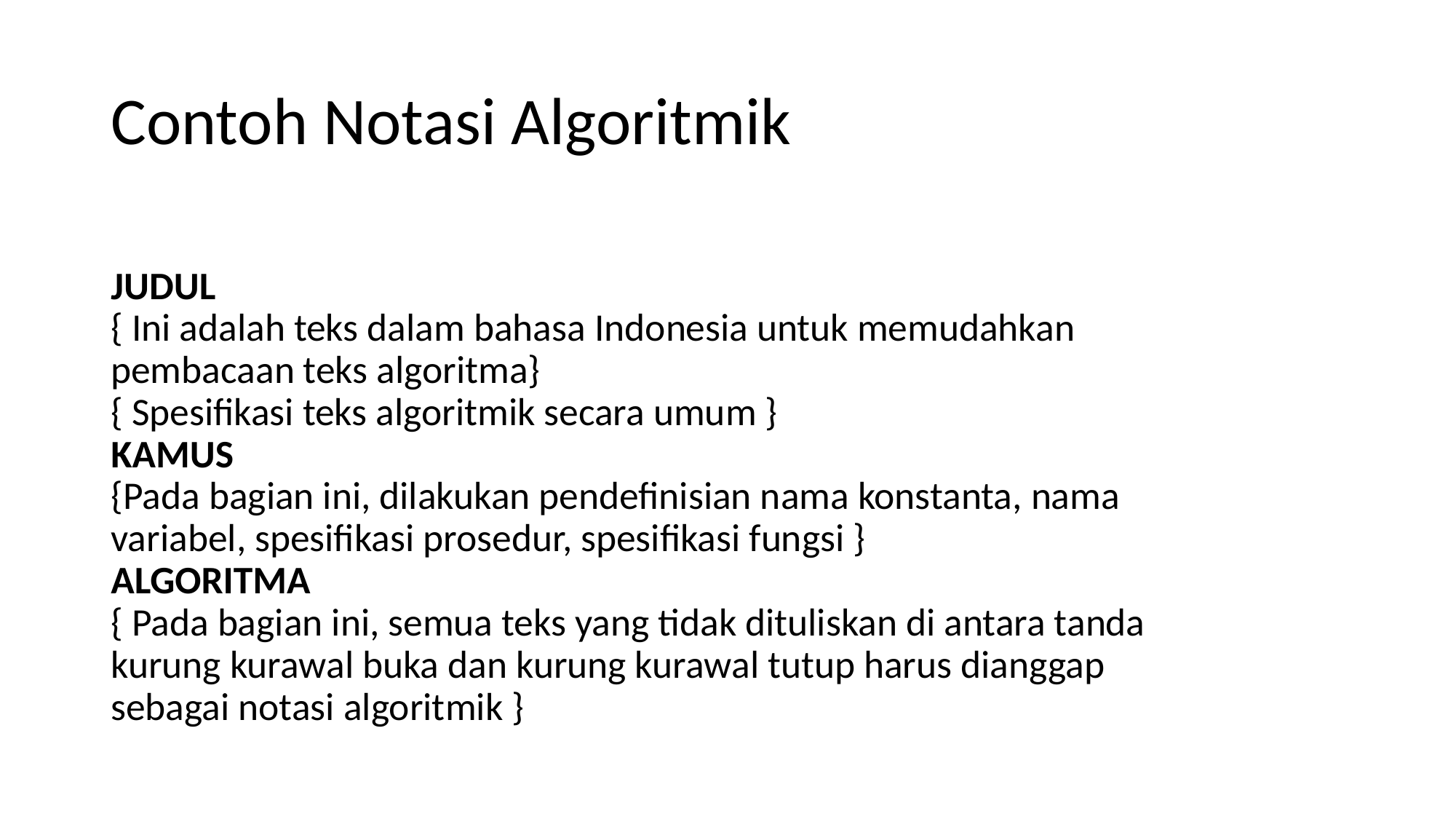

# Contoh Notasi Algoritmik
JUDUL
{ Ini adalah teks dalam bahasa Indonesia untuk memudahkan
pembacaan teks algoritma}
{ Spesifikasi teks algoritmik secara umum }
KAMUS
{Pada bagian ini, dilakukan pendefinisian nama konstanta, nama
variabel, spesifikasi prosedur, spesifikasi fungsi }
ALGORITMA
{ Pada bagian ini, semua teks yang tidak dituliskan di antara tanda
kurung kurawal buka dan kurung kurawal tutup harus dianggap
sebagai notasi algoritmik }